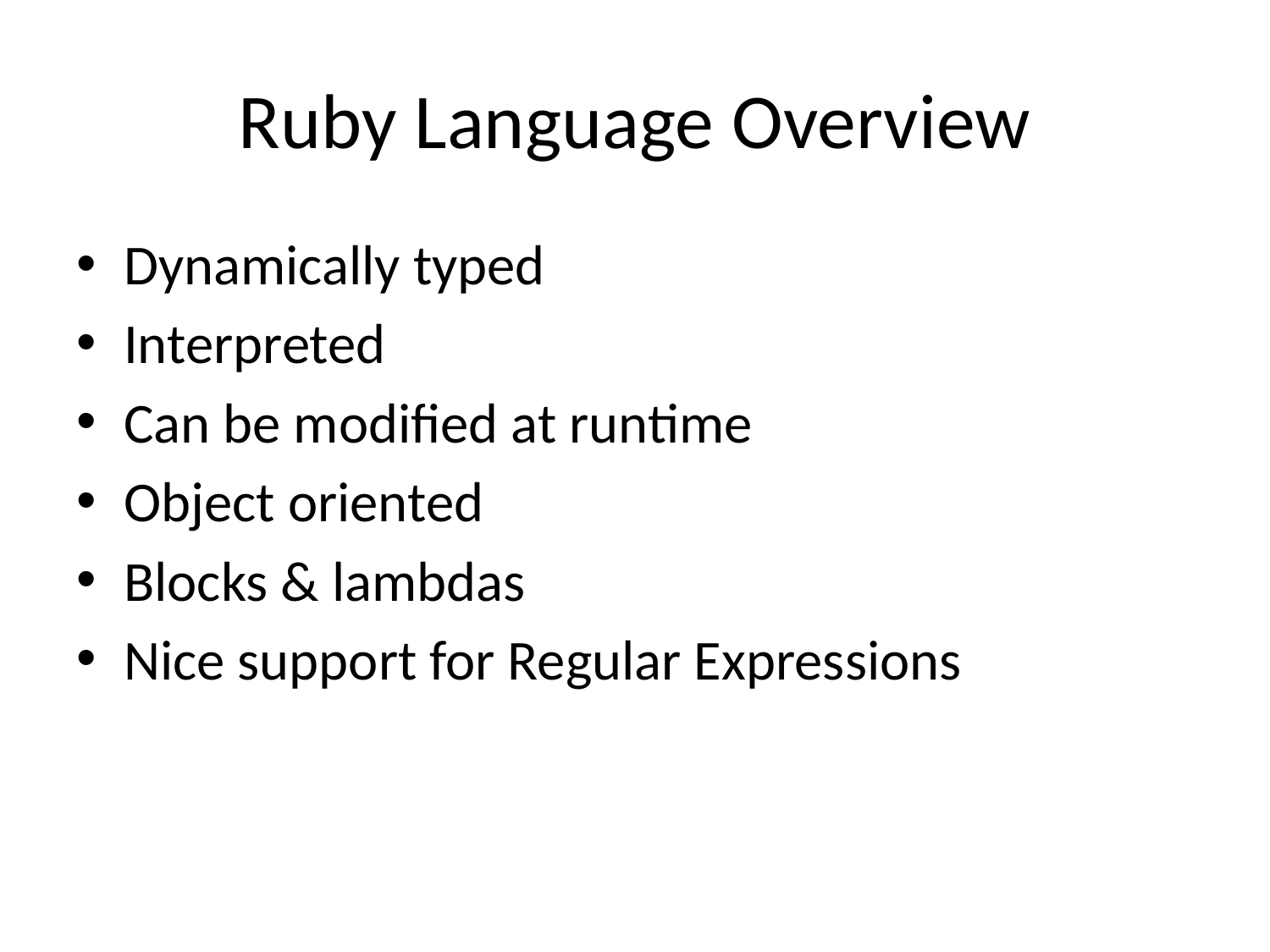

# Ruby Language Overview
Dynamically typed
Interpreted
Can be modified at runtime
Object oriented
Blocks & lambdas
Nice support for Regular Expressions